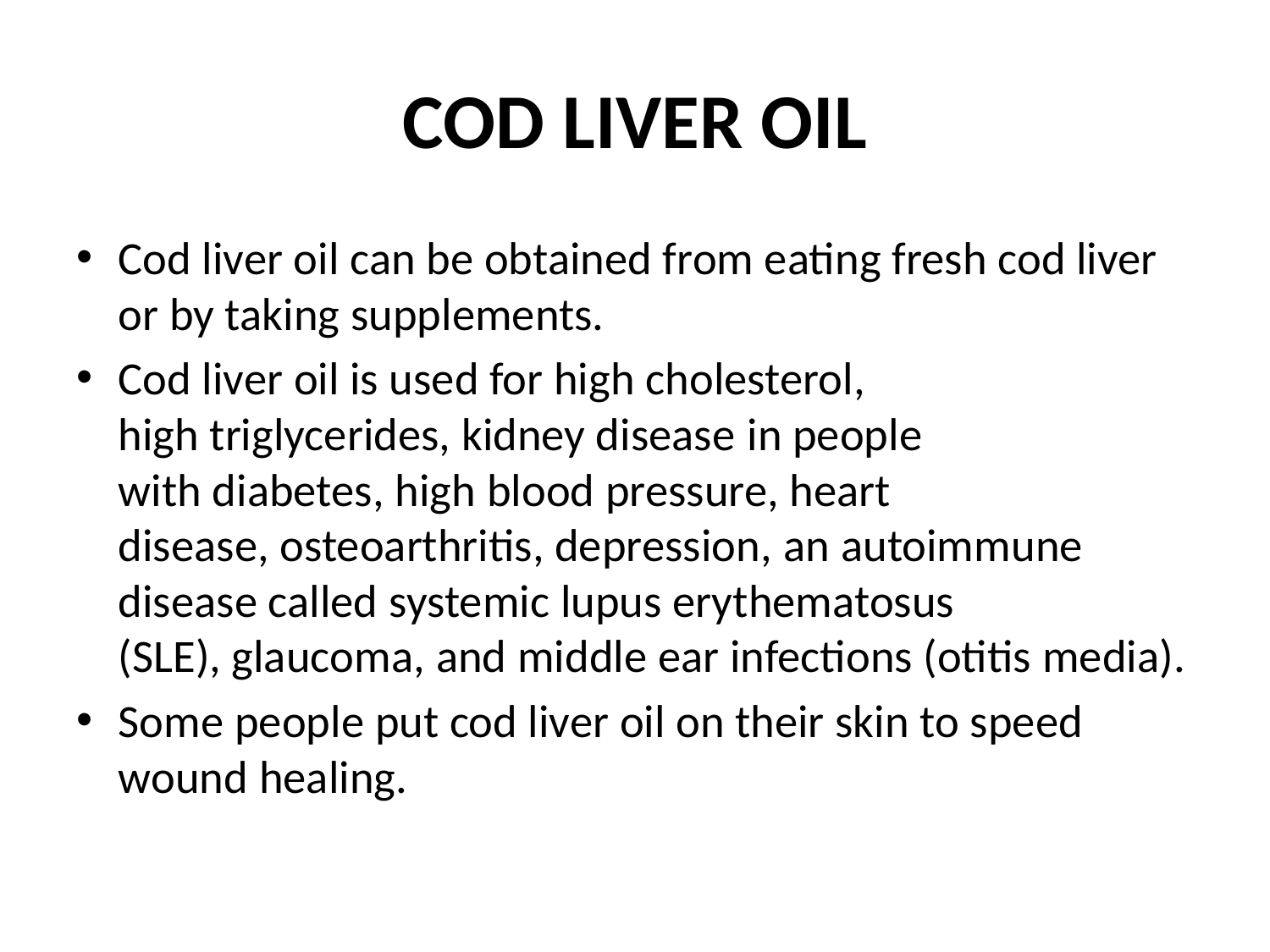

# COD LIVER OIL
Cod liver oil can be obtained from eating fresh cod liver or by taking supplements.
Cod liver oil is used for high cholesterol, high triglycerides, kidney disease in people with diabetes, high blood pressure, heart disease, osteoarthritis, depression, an autoimmune disease called systemic lupus erythematosus (SLE), glaucoma, and middle ear infections (otitis media).
Some people put cod liver oil on their skin to speed wound healing.